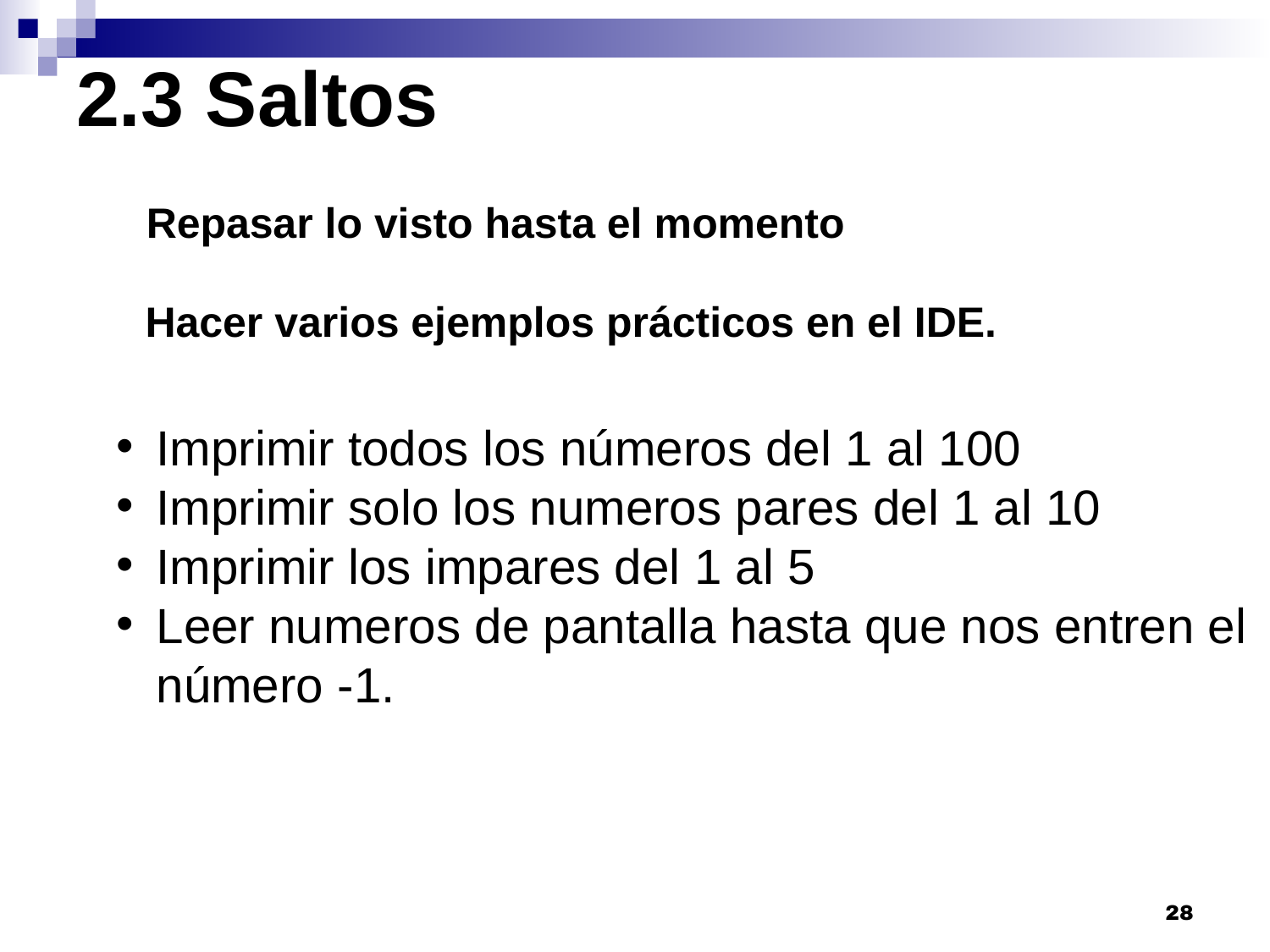

2.3 Saltos
Repasar lo visto hasta el momento
Hacer varios ejemplos prácticos en el IDE.
Imprimir todos los números del 1 al 100
Imprimir solo los numeros pares del 1 al 10
Imprimir los impares del 1 al 5
Leer numeros de pantalla hasta que nos entren el número -1.
28